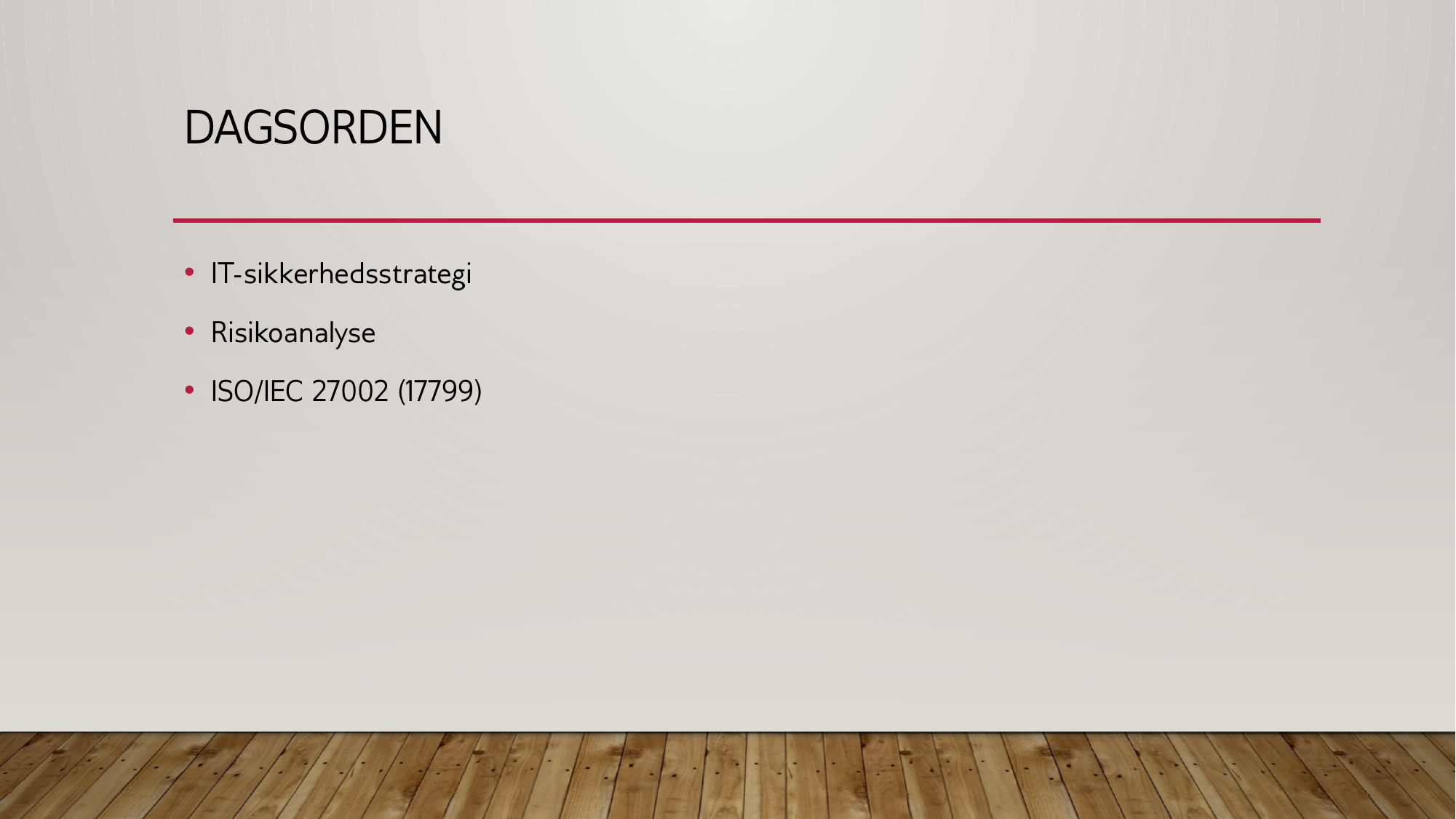

# dagsorden
IT-sikkerhedsstrategi
Risikoanalyse
ISO/IEC 27002 (17799)